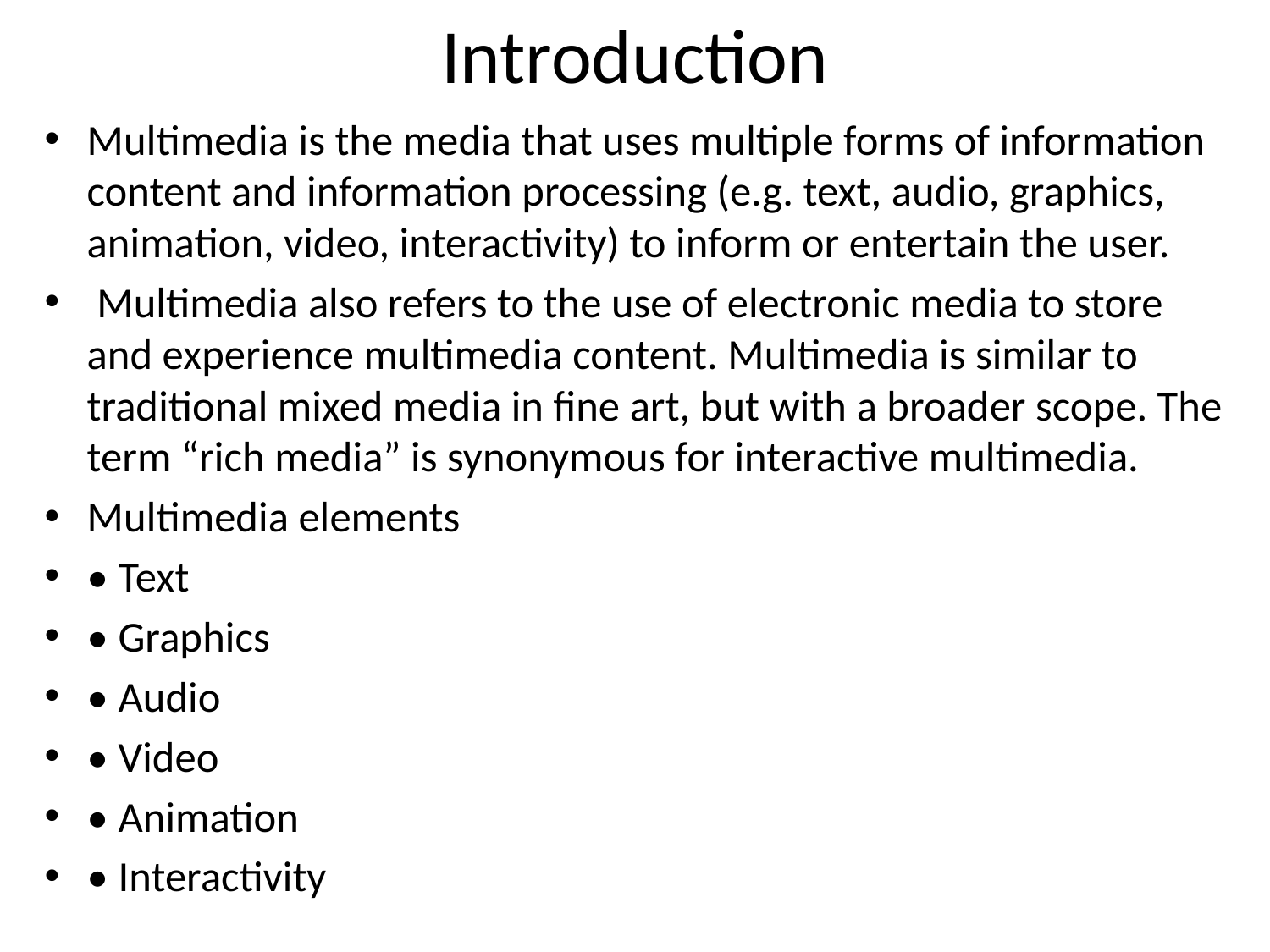

# Introduction
Multimedia is the media that uses multiple forms of information content and information processing (e.g. text, audio, graphics, animation, video, interactivity) to inform or entertain the user.
 Multimedia also refers to the use of electronic media to store and experience multimedia content. Multimedia is similar to traditional mixed media in fine art, but with a broader scope. The term “rich media” is synonymous for interactive multimedia.
Multimedia elements
• Text
• Graphics
• Audio
• Video
• Animation
• Interactivity